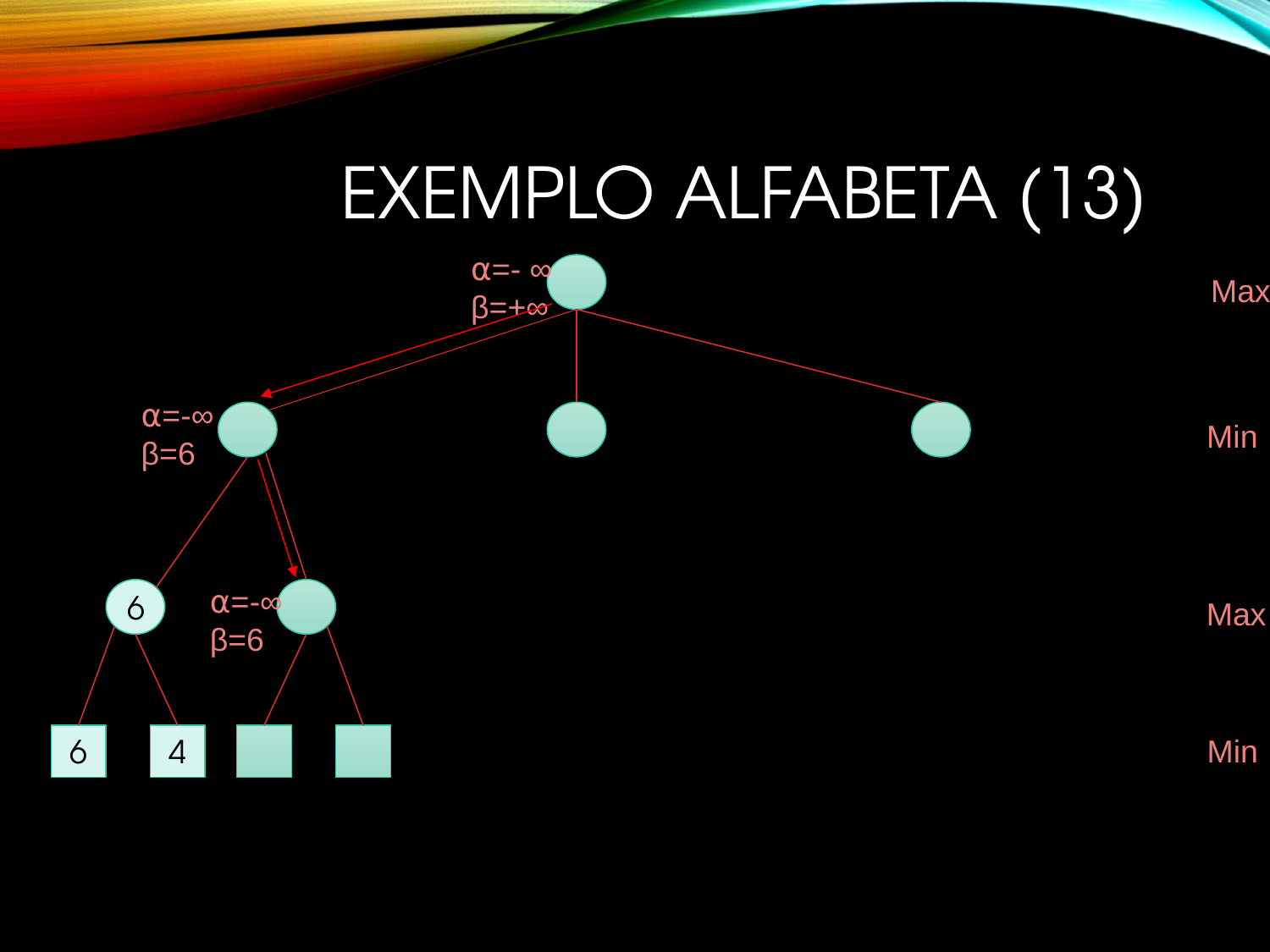

# Exemplo AlfaBeta (13)
⍺=- ∞
β=+∞

Max

⍺=-∞
β=6

Min
⍺=-∞
β=6
6

Max
6
4

Min